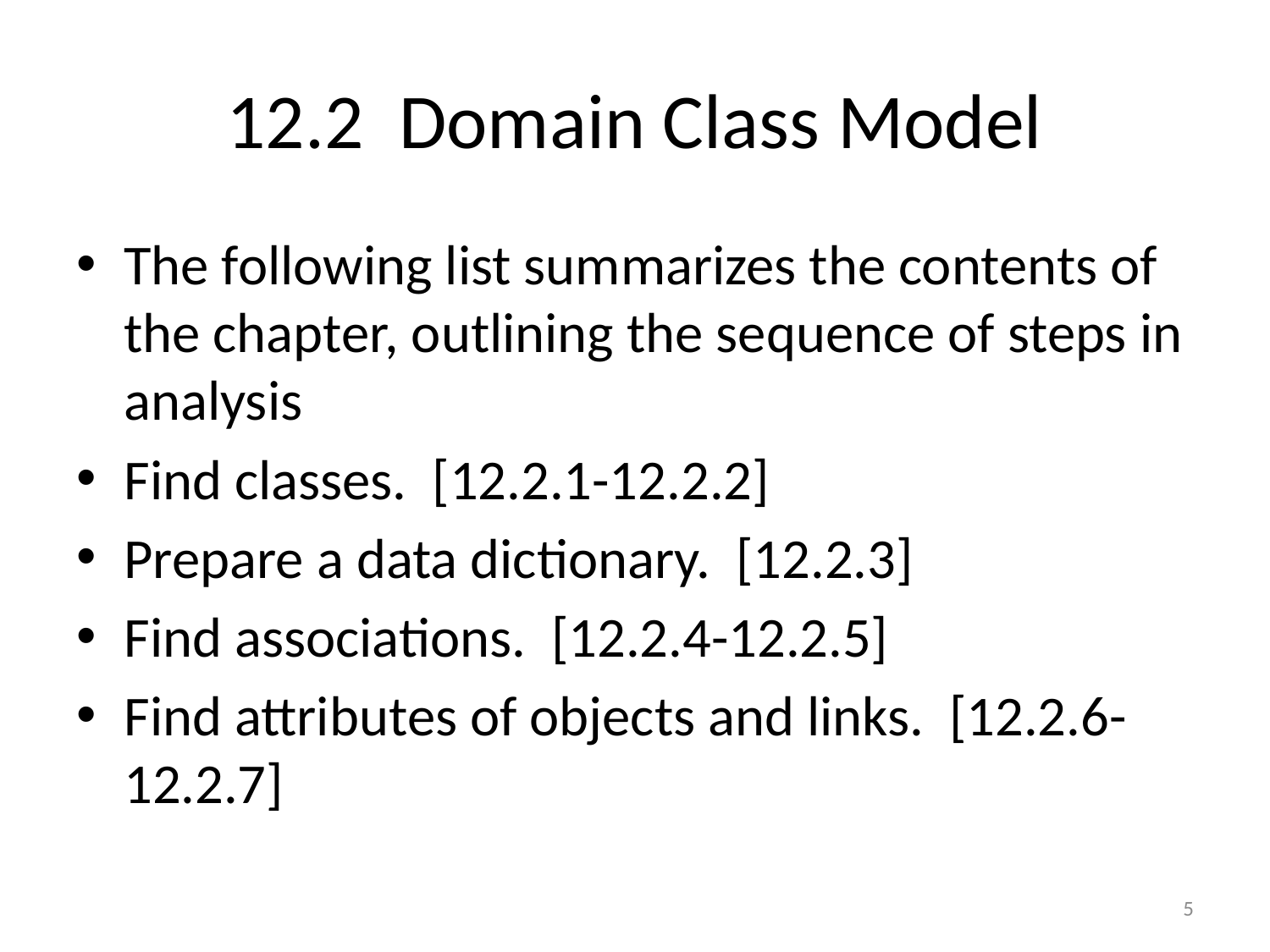

# 12.2  Domain Class Model
The following list summarizes the contents of the chapter, outlining the sequence of steps in analysis
Find classes.  [12.2.1-12.2.2]
Prepare a data dictionary.  [12.2.3]
Find associations.  [12.2.4-12.2.5]
Find attributes of objects and links.  [12.2.6-12.2.7]
5